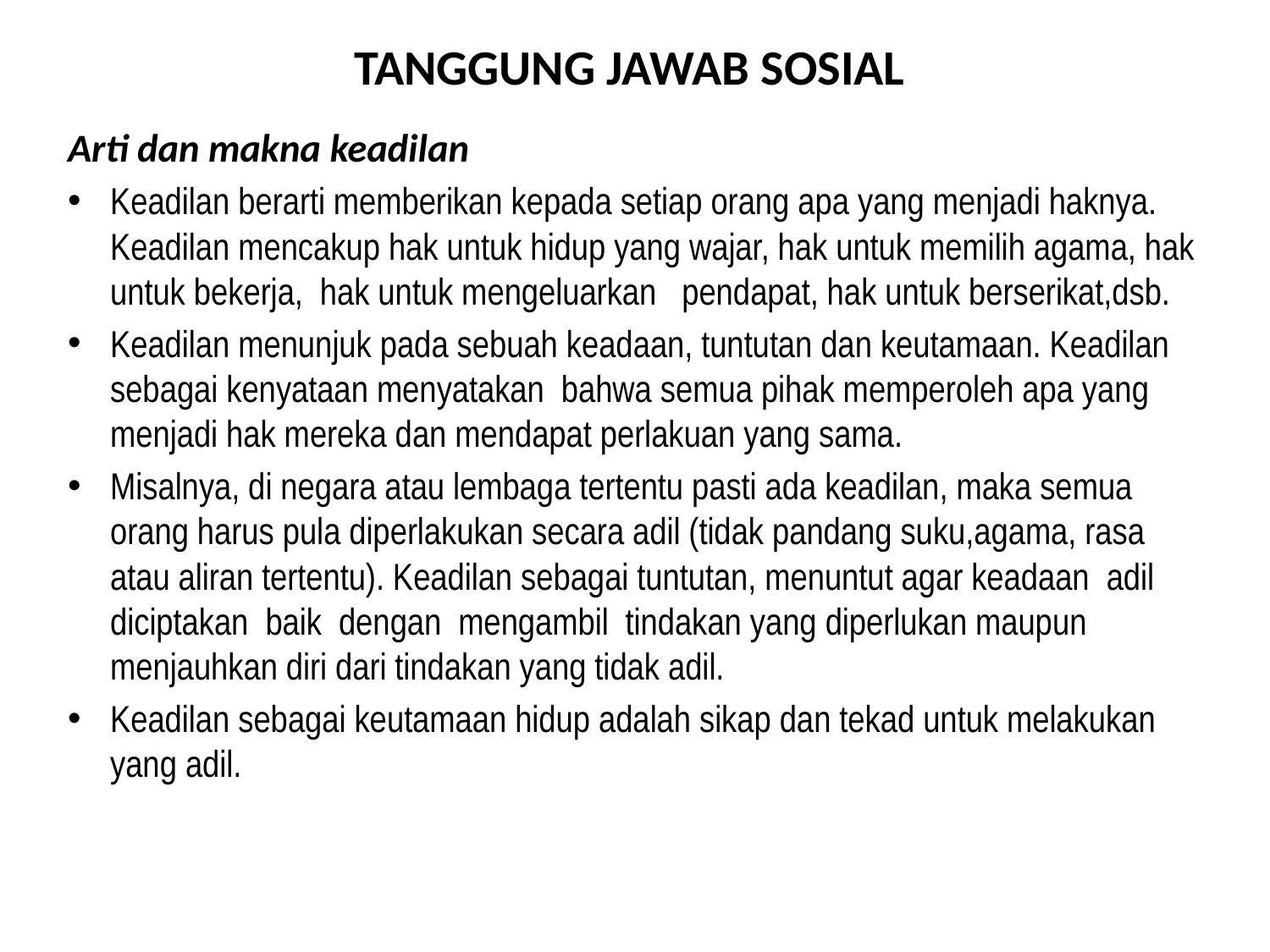

# TANGGUNG JAWAB SOSIAL
Arti dan makna keadilan
Keadilan berarti memberikan kepada setiap orang apa yang menjadi haknya. Keadilan mencakup hak untuk hidup yang wajar, hak untuk memilih agama, hak untuk bekerja,  hak untuk mengeluarkan   pendapat, hak untuk berserikat,dsb.
Keadilan menunjuk pada sebuah keadaan, tuntutan dan keutamaan. Keadilan sebagai kenyataan menyatakan  bahwa semua pihak memperoleh apa yang menjadi hak mereka dan mendapat perlakuan yang sama.
Misalnya, di negara atau lembaga tertentu pasti ada keadilan, maka semua orang harus pula diperlakukan secara adil (tidak pandang suku,agama, rasa atau aliran tertentu). Keadilan sebagai tuntutan, menuntut agar keadaan  adil  diciptakan  baik  dengan  mengambil  tindakan yang diperlukan maupun menjauhkan diri dari tindakan yang tidak adil.
Keadilan sebagai keutamaan hidup adalah sikap dan tekad untuk melakukan yang adil.